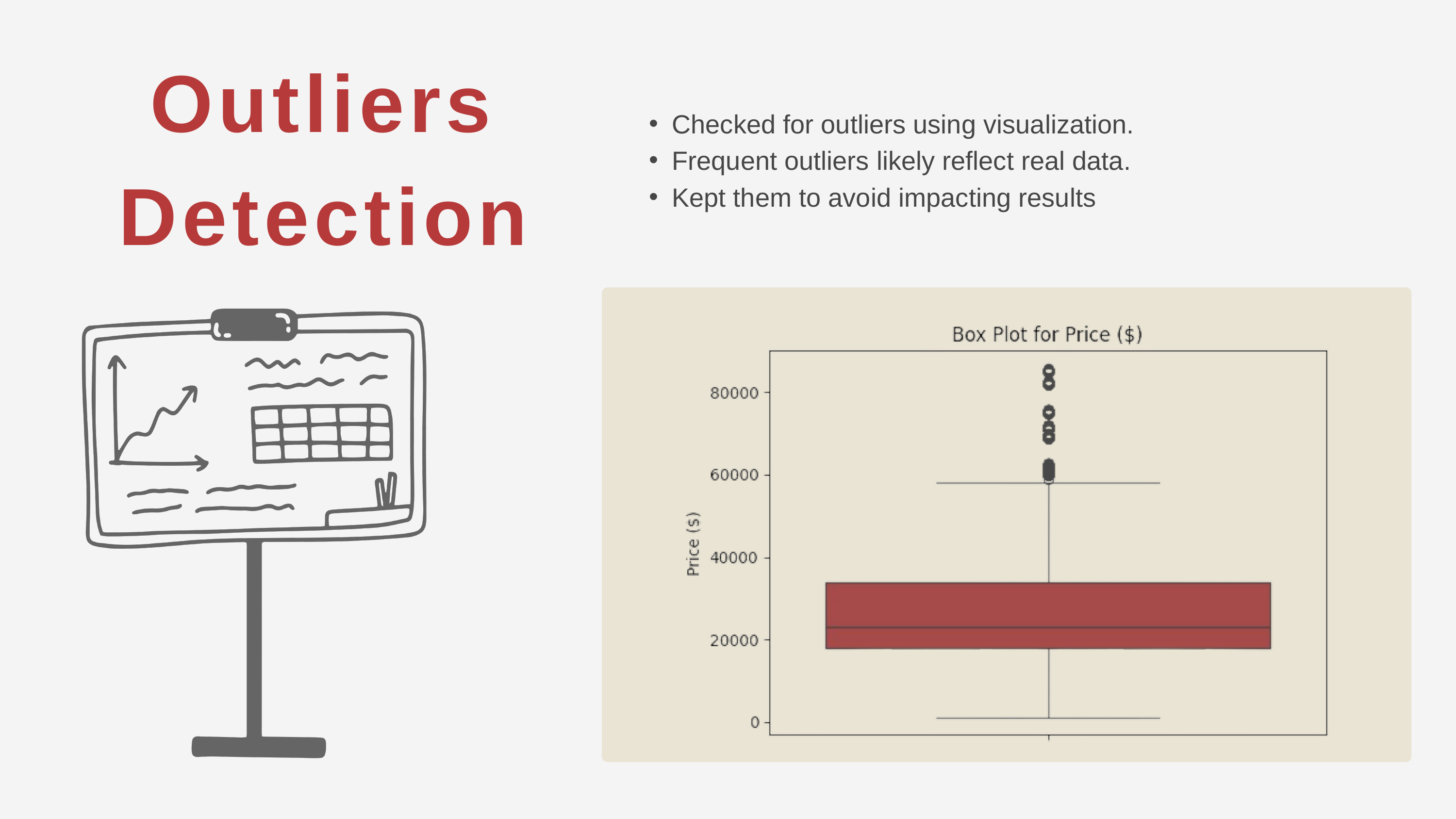

Outliers Detection

Checked for outliers using visualization.
Frequent outliers likely reflect real data.
Kept them to avoid impacting results